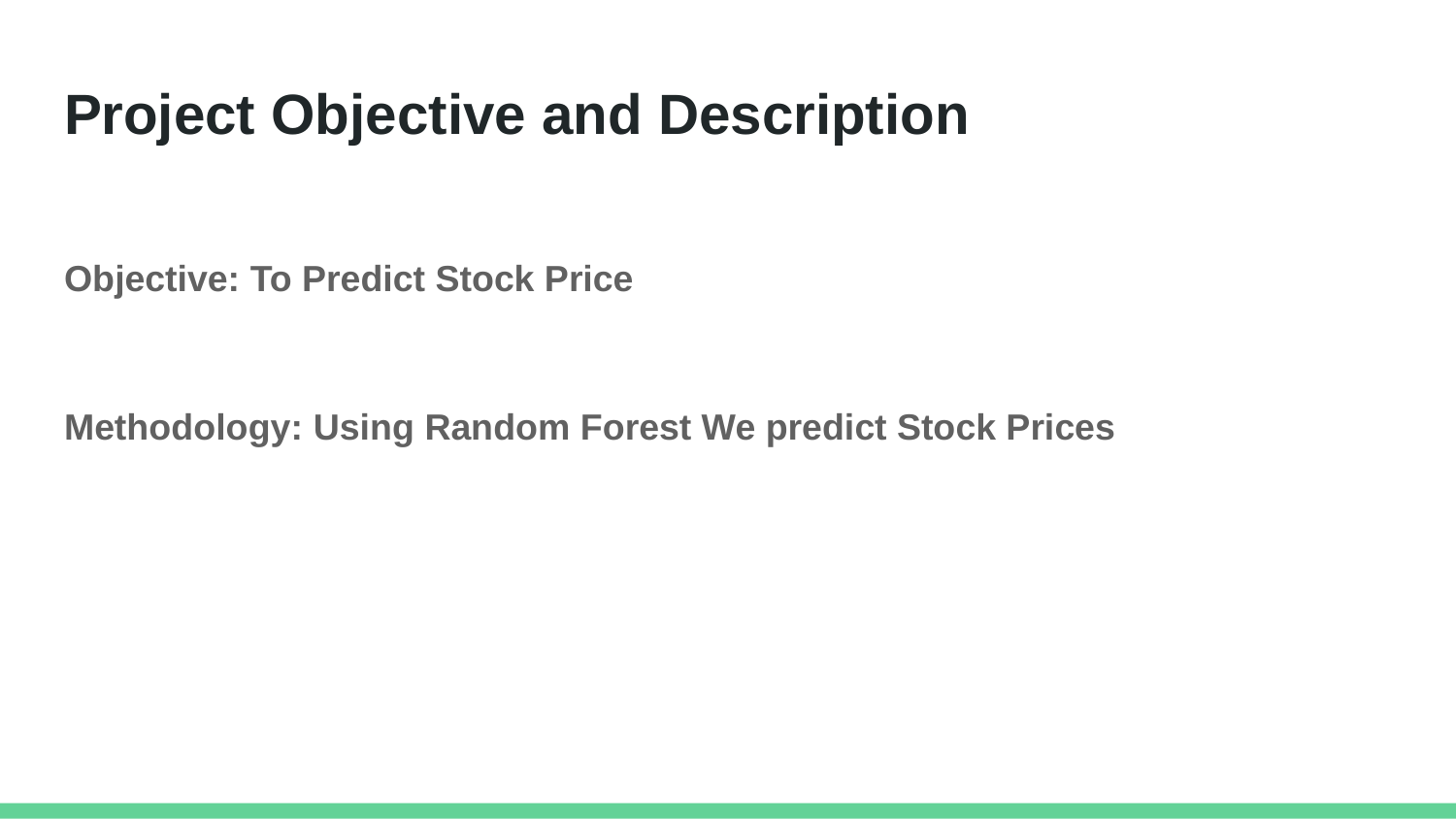

# Project Objective and Description
Objective: To Predict Stock Price

Methodology: Using Random Forest We predict Stock Prices